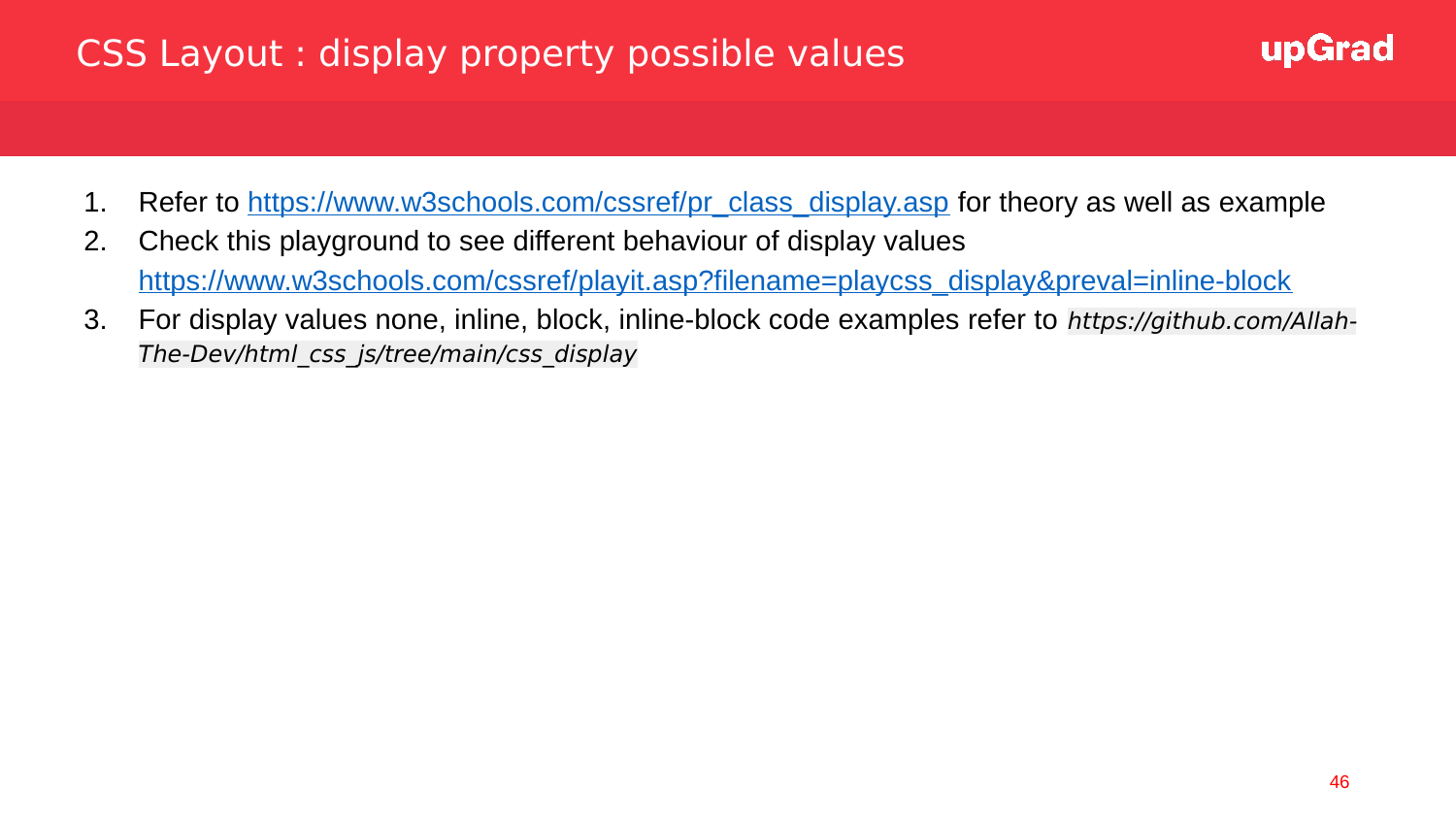

CSS Layout : display property possible values

Refer to https://www.w3schools.com/cssref/pr_class_display.asp for theory as well as example
Check this playground to see different behaviour of display values https://www.w3schools.com/cssref/playit.asp?filename=playcss_display&preval=inline-block
For display values none, inline, block, inline-block code examples refer to https://github.com/Allah-The-Dev/html_css_js/tree/main/css_display

46